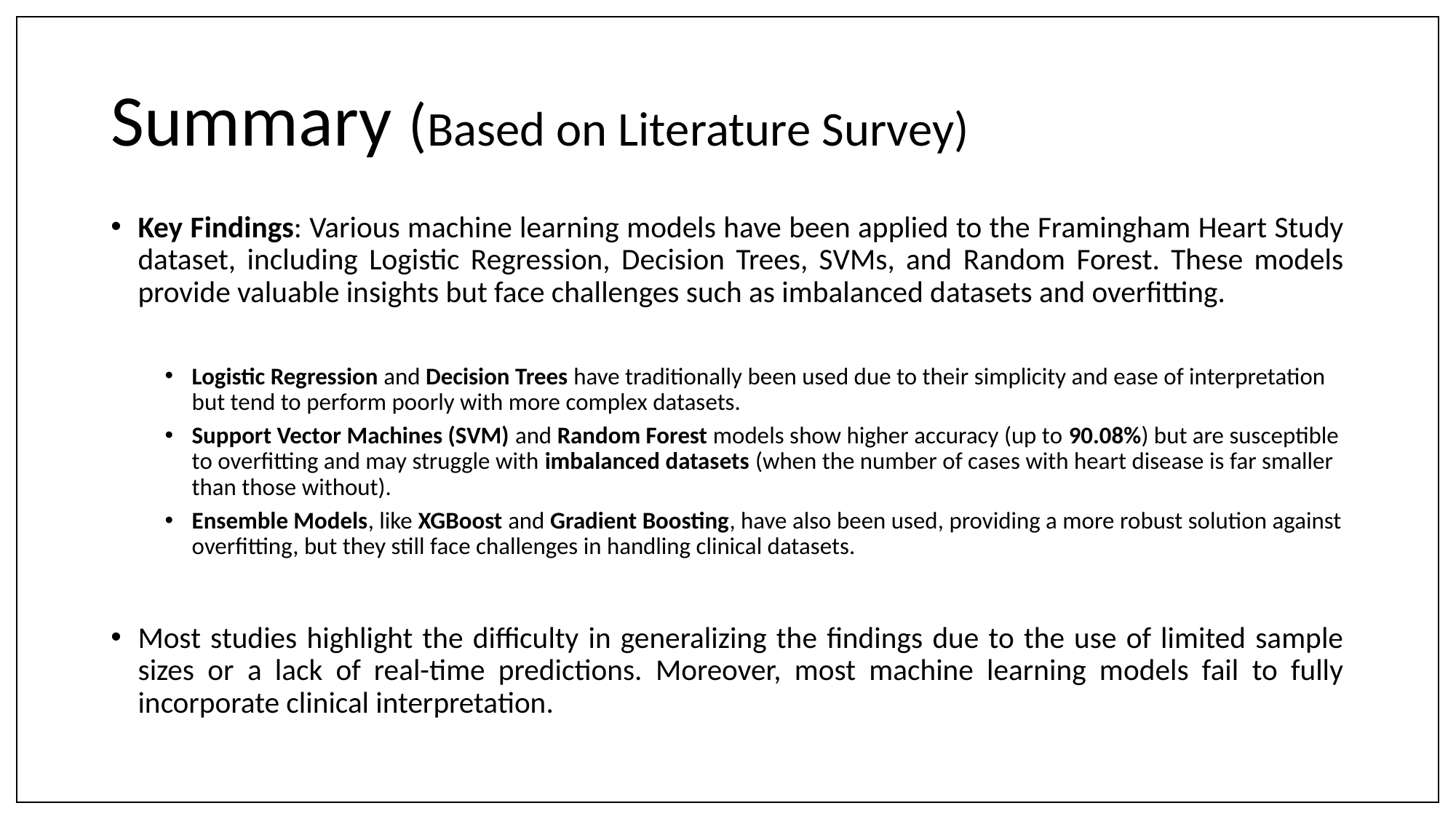

# Summary (Based on Literature Survey)
Key Findings: Various machine learning models have been applied to the Framingham Heart Study dataset, including Logistic Regression, Decision Trees, SVMs, and Random Forest. These models provide valuable insights but face challenges such as imbalanced datasets and overfitting.

Logistic Regression and Decision Trees have traditionally been used due to their simplicity and ease of interpretation but tend to perform poorly with more complex datasets.
Support Vector Machines (SVM) and Random Forest models show higher accuracy (up to 90.08%) but are susceptible to overfitting and may struggle with imbalanced datasets (when the number of cases with heart disease is far smaller than those without).
Ensemble Models, like XGBoost and Gradient Boosting, have also been used, providing a more robust solution against overfitting, but they still face challenges in handling clinical datasets.

Most studies highlight the difficulty in generalizing the findings due to the use of limited sample sizes or a lack of real-time predictions. Moreover, most machine learning models fail to fully incorporate clinical interpretation.